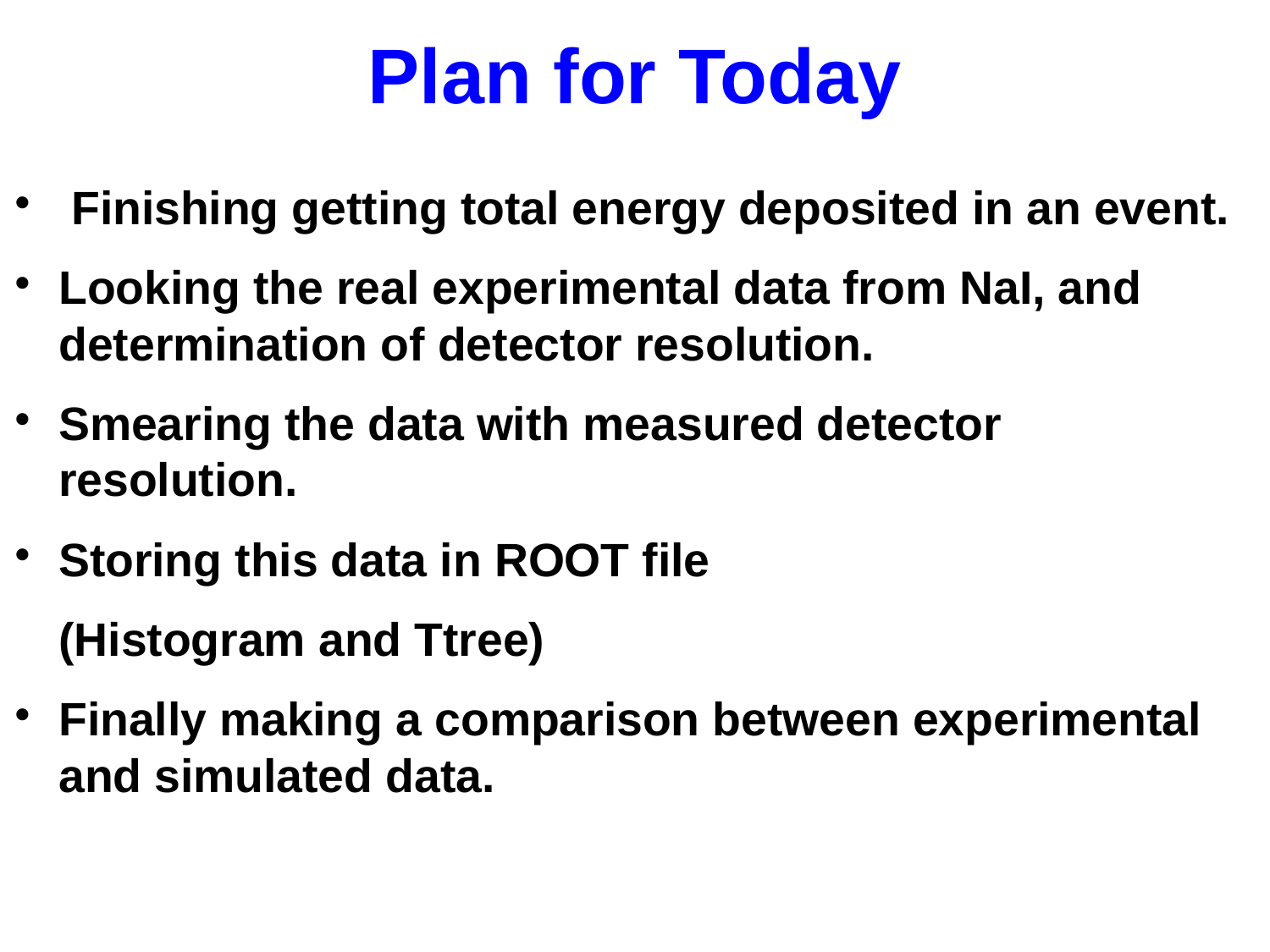

# Plan for Today
 Finishing getting total energy deposited in an event.
Looking the real experimental data from NaI, and determination of detector resolution.
Smearing the data with measured detector resolution.
Storing this data in ROOT file
(Histogram and Ttree)
Finally making a comparison between experimental and simulated data.